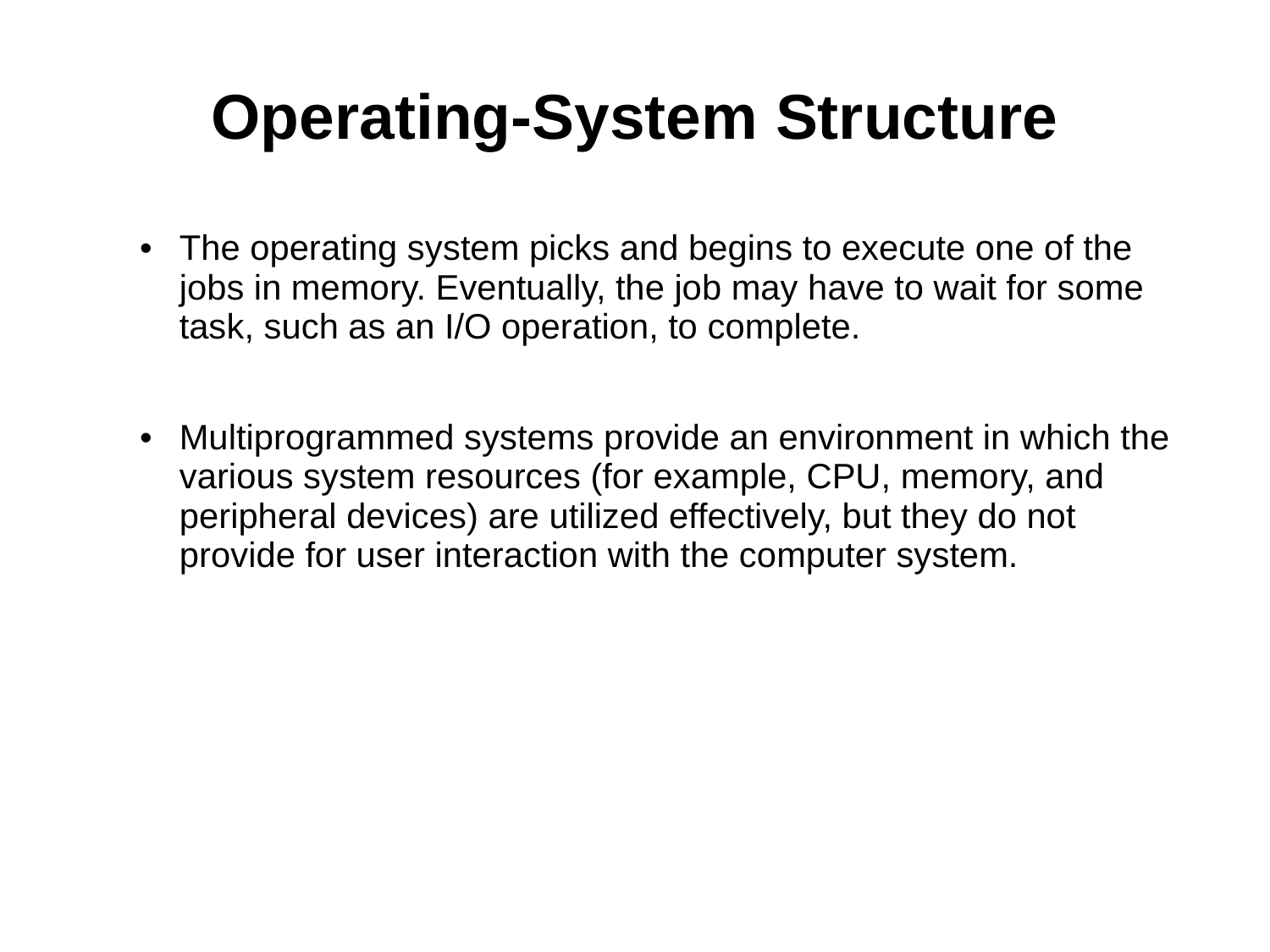

# Operating-System Structure
The operating system picks and begins to execute one of the jobs in memory. Eventually, the job may have to wait for some task, such as an I/O operation, to complete.

Multiprogrammed systems provide an environment in which the various system resources (for example, CPU, memory, and peripheral devices) are utilized effectively, but they do not provide for user interaction with the computer system.